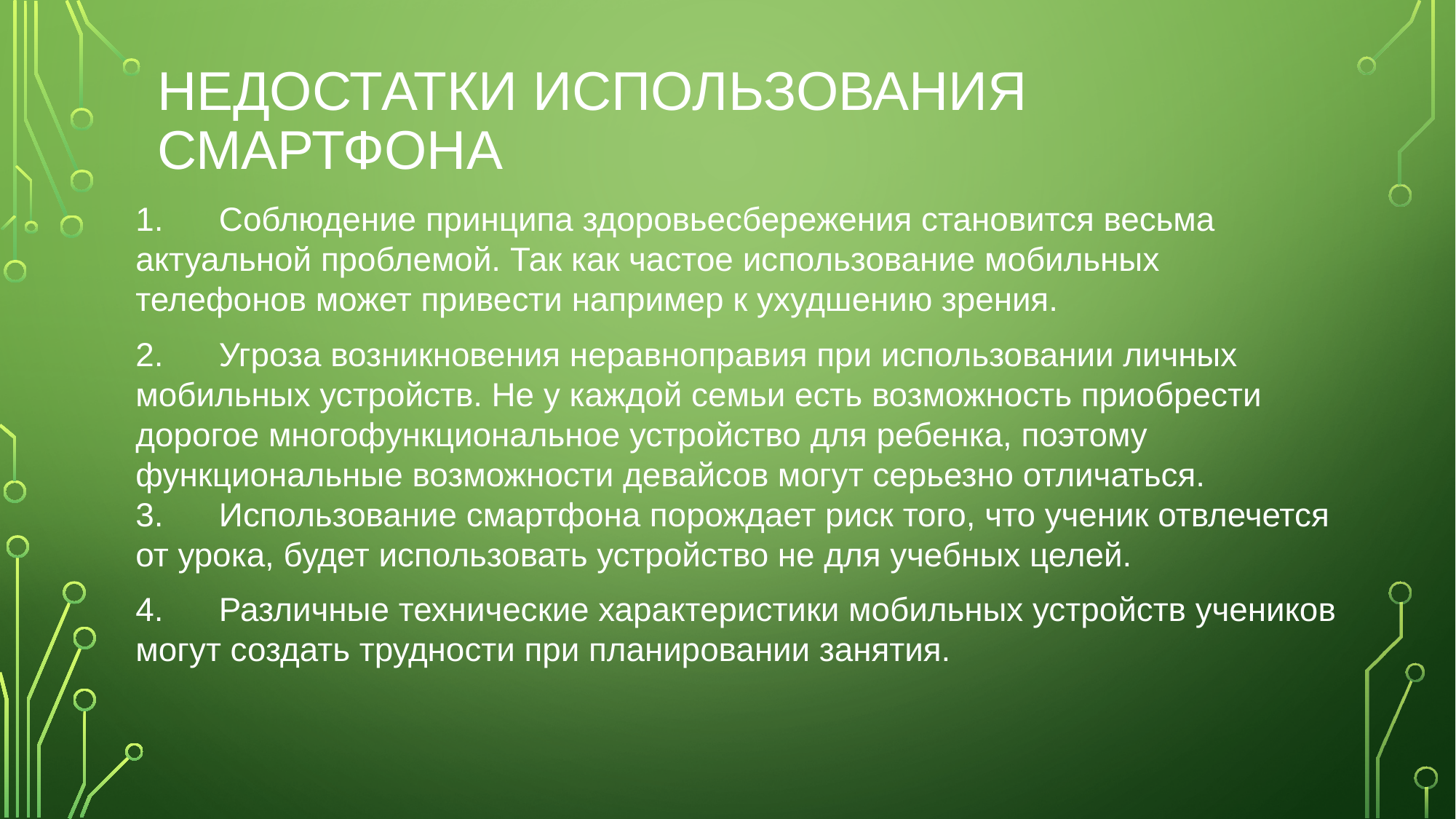

# Недостатки использования смартфона
1.      Соблюдение принципа здоровьесбережения становится весьма актуальной проблемой. Так как частое использование мобильных телефонов может привести например к ухудшению зрения.
2.      Угроза возникновения неравноправия при использовании личных мобильных устройств. Не у каждой семьи есть возможность приобрести дорогое многофункциональное устройство для ребенка, поэтому функциональные возможности девайсов могут серьезно отличаться.
3.      Использование смартфона порождает риск того, что ученик отвлечется от урока, будет использовать устройство не для учебных целей.
4.      Различные технические характеристики мобильных устройств учеников могут создать трудности при планировании занятия.